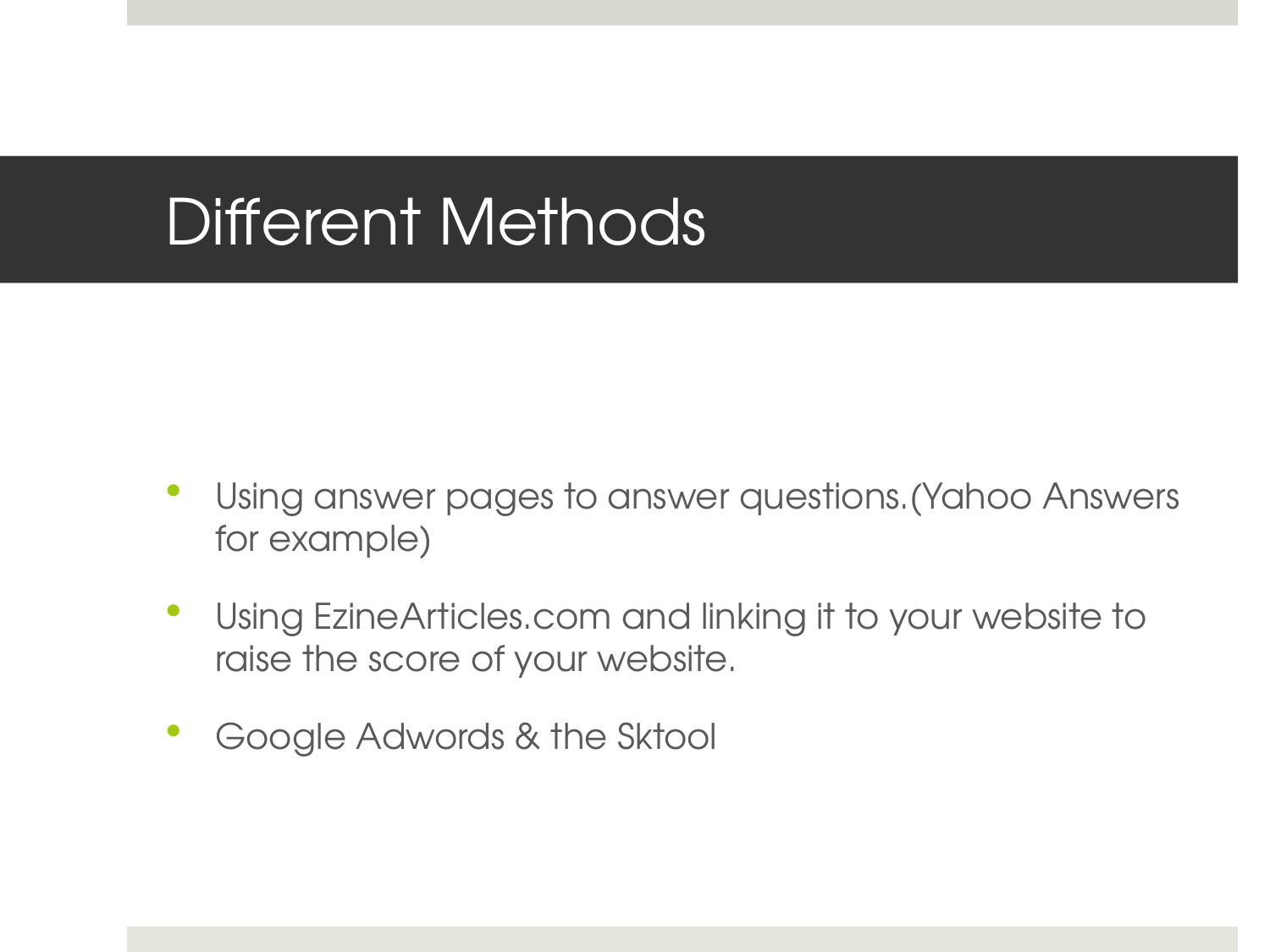

# Different Methods
Using answer pages to answer questions.(Yahoo Answers for example)
Using EzineArticles.com and linking it to your website to raise the score of your website.
Google Adwords & the Sktool